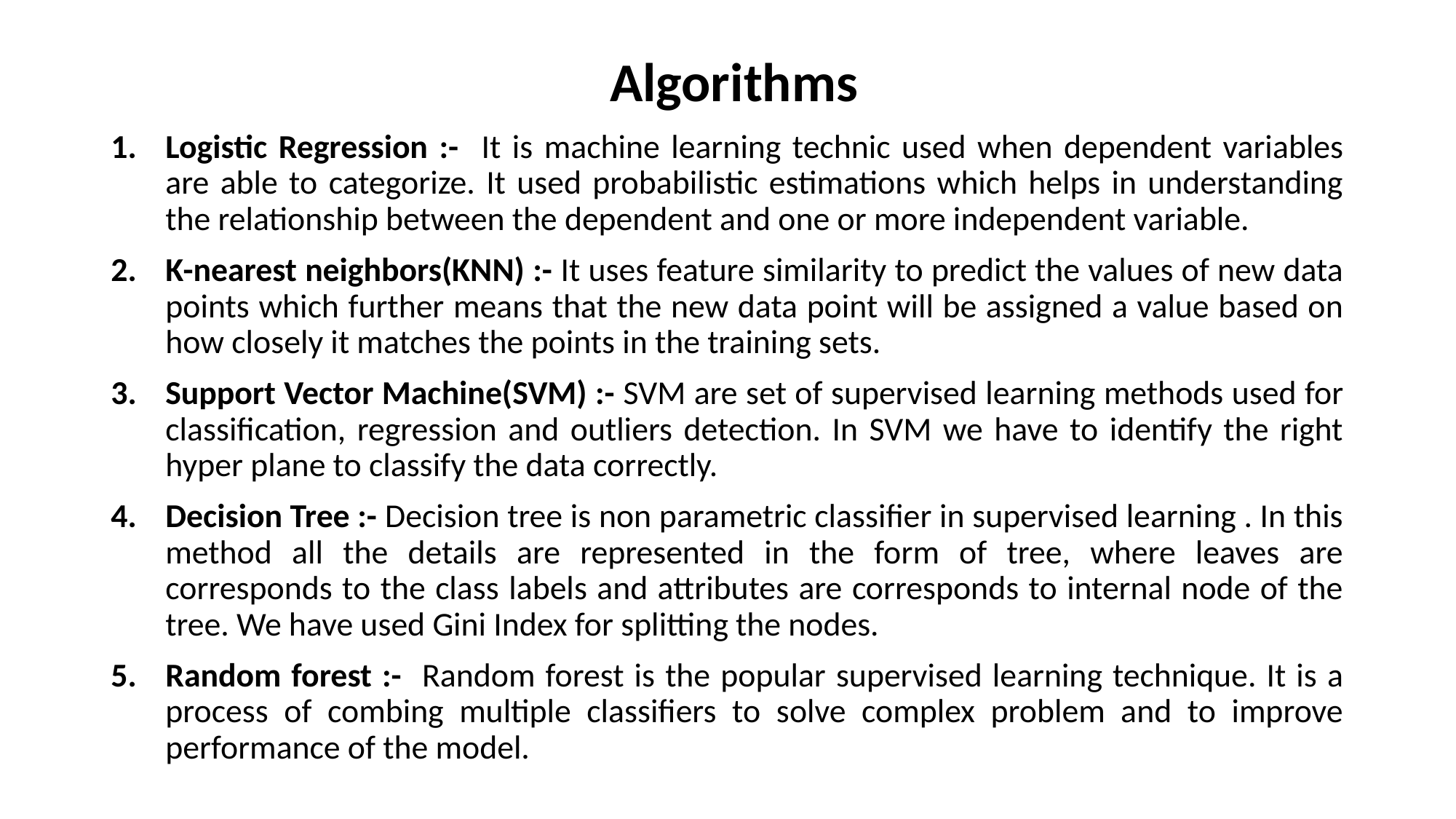

# Algorithms
Logistic Regression :-  It is machine learning technic used when dependent variables are able to categorize. It used probabilistic estimations which helps in understanding the relationship between the dependent and one or more independent variable.
K-nearest neighbors(KNN) :- It uses feature similarity to predict the values of new data points which further means that the new data point will be assigned a value based on how closely it matches the points in the training sets.
Support Vector Machine(SVM) :- SVM are set of supervised learning methods used for classification, regression and outliers detection. In SVM we have to identify the right hyper plane to classify the data correctly.
Decision Tree :- Decision tree is non parametric classifier in supervised learning . In this method all the details are represented in the form of tree, where leaves are corresponds to the class labels and attributes are corresponds to internal node of the tree. We have used Gini Index for splitting the nodes.
Random forest :-  Random forest is the popular supervised learning technique. It is a process of combing multiple classifiers to solve complex problem and to improve performance of the model.